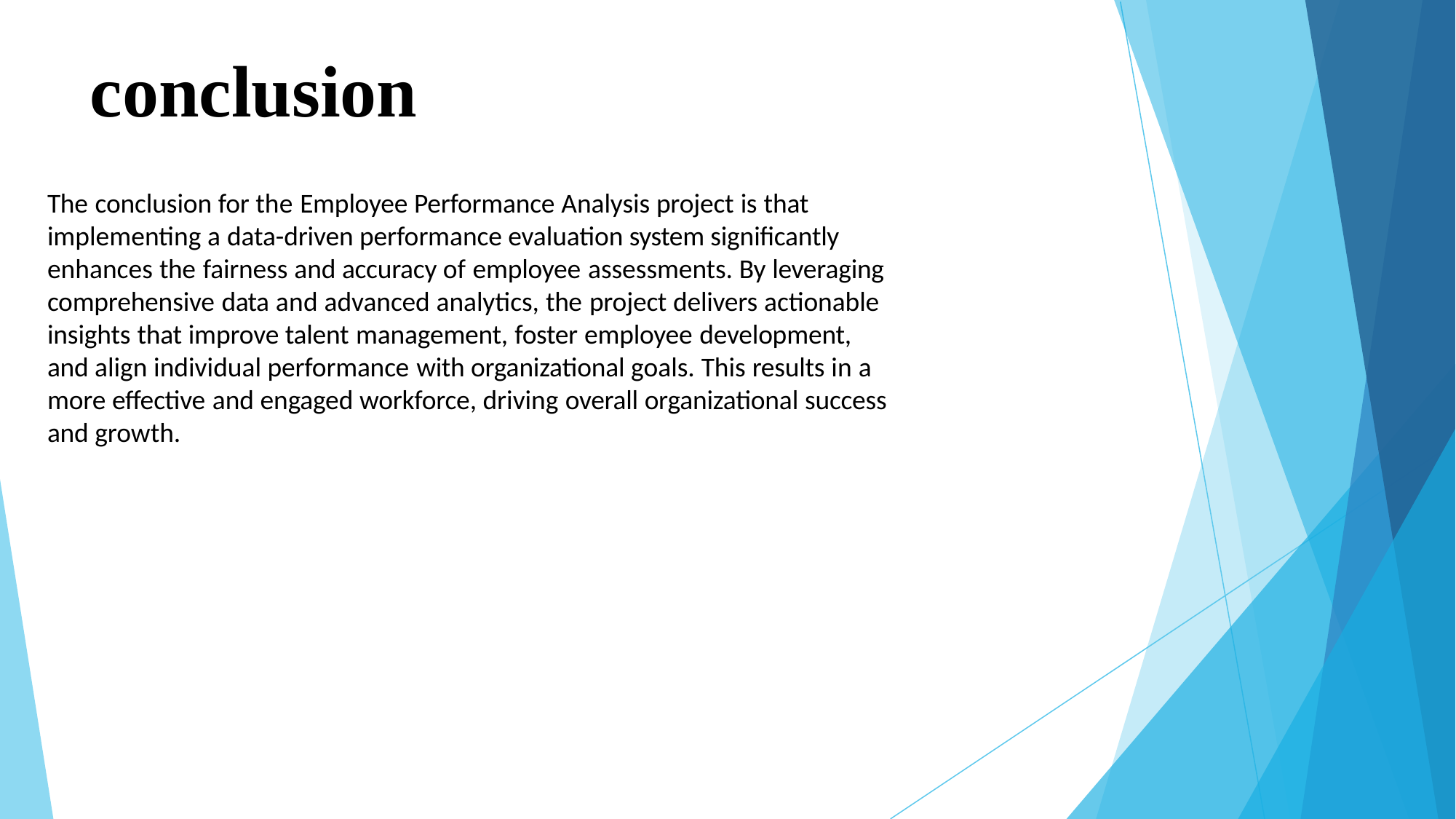

# conclusion
The conclusion for the Employee Performance Analysis project is that  implementing a data-driven performance evaluation system significantly  enhances the fairness and accuracy of employee assessments. By leveraging  comprehensive data and advanced analytics, the project delivers actionable  insights that improve talent management, foster employee development,  and align individual performance with organizational goals. This results in a  more effective and engaged workforce, driving overall organizational success  and growth.